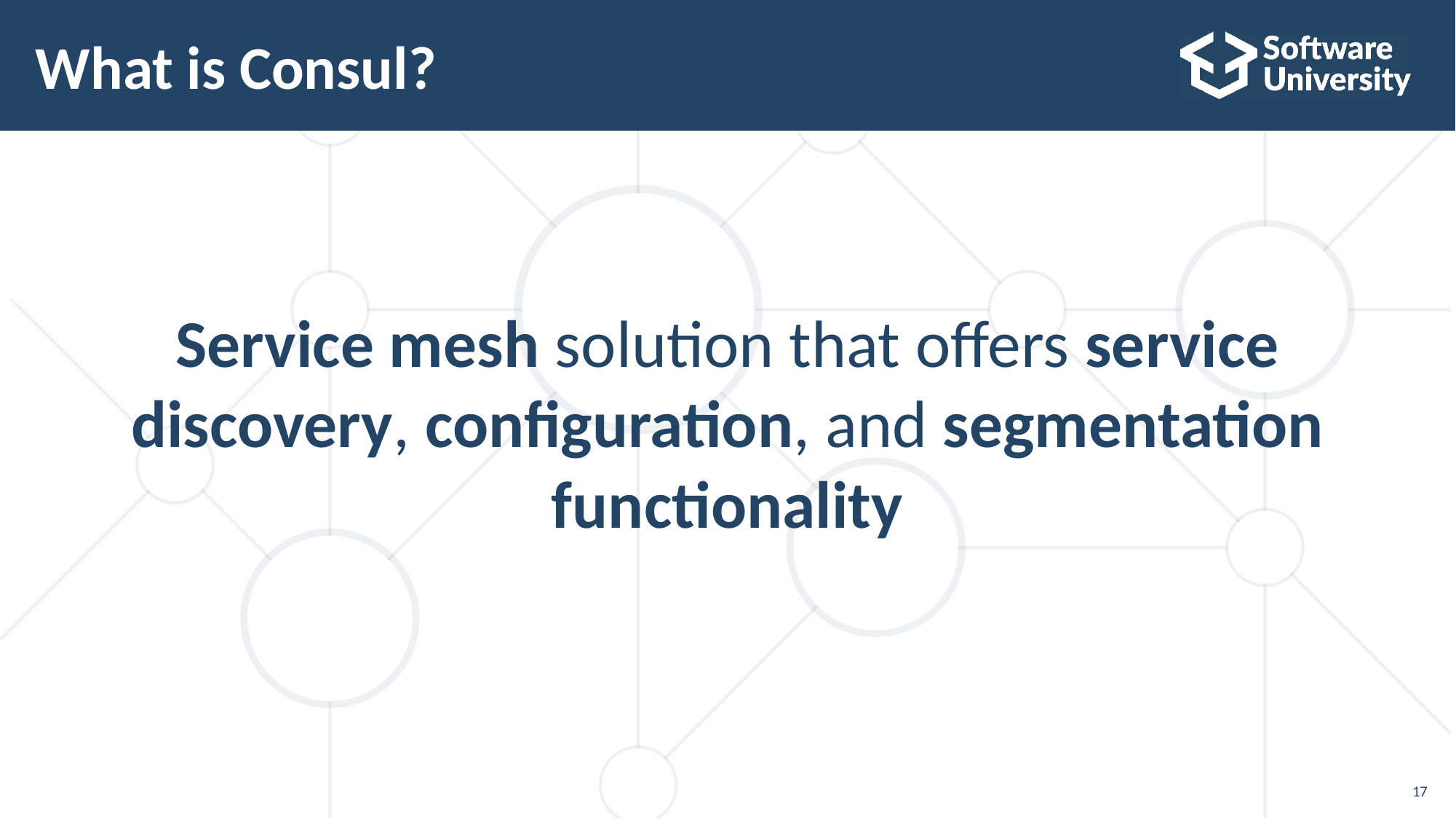

# What is Consul?
Service mesh solution that offers service discovery, configuration, and segmentation functionality

17